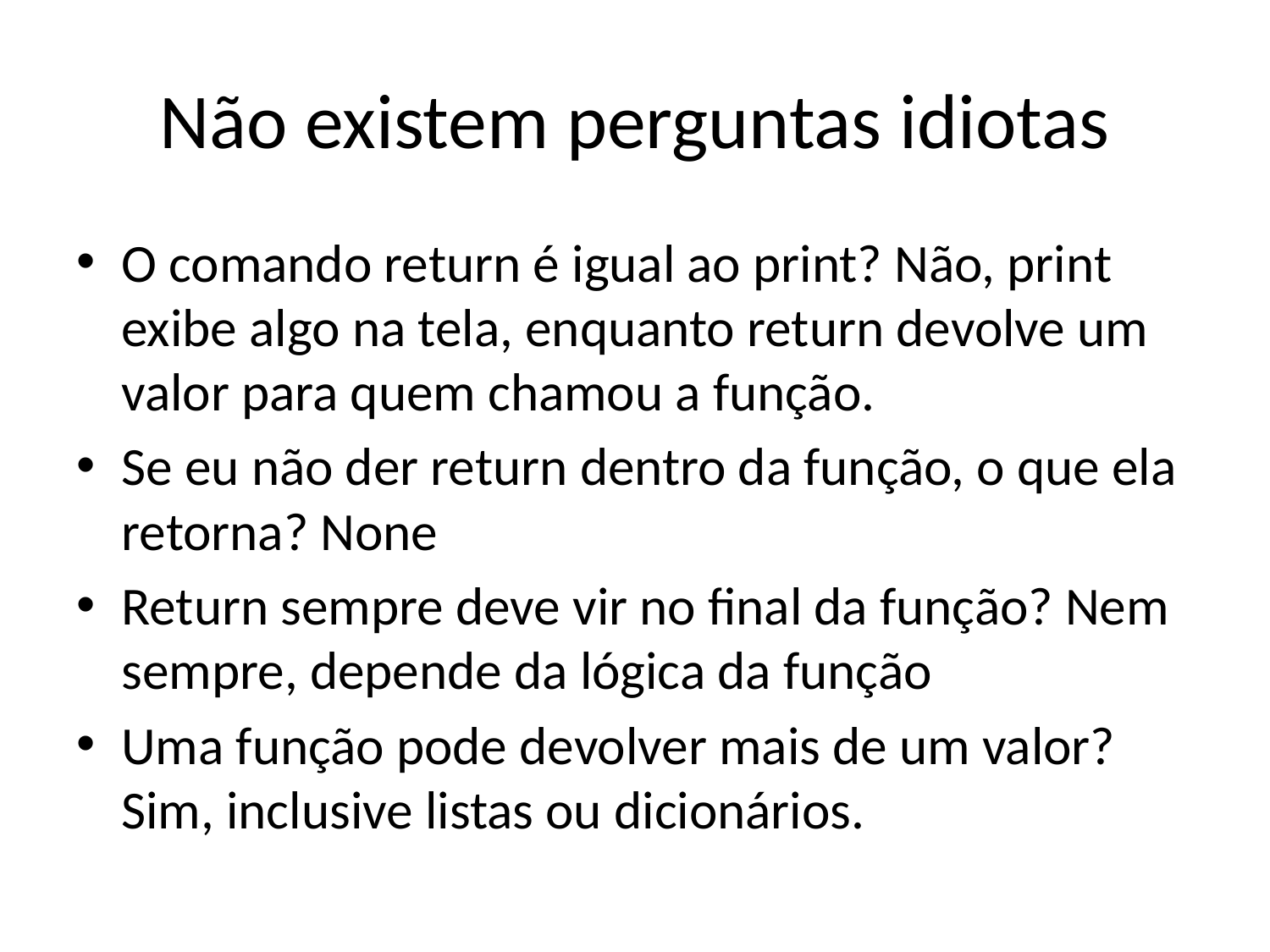

# Não existem perguntas idiotas
O comando return é igual ao print? Não, print exibe algo na tela, enquanto return devolve um valor para quem chamou a função.
Se eu não der return dentro da função, o que ela retorna? None
Return sempre deve vir no final da função? Nem sempre, depende da lógica da função
Uma função pode devolver mais de um valor? Sim, inclusive listas ou dicionários.